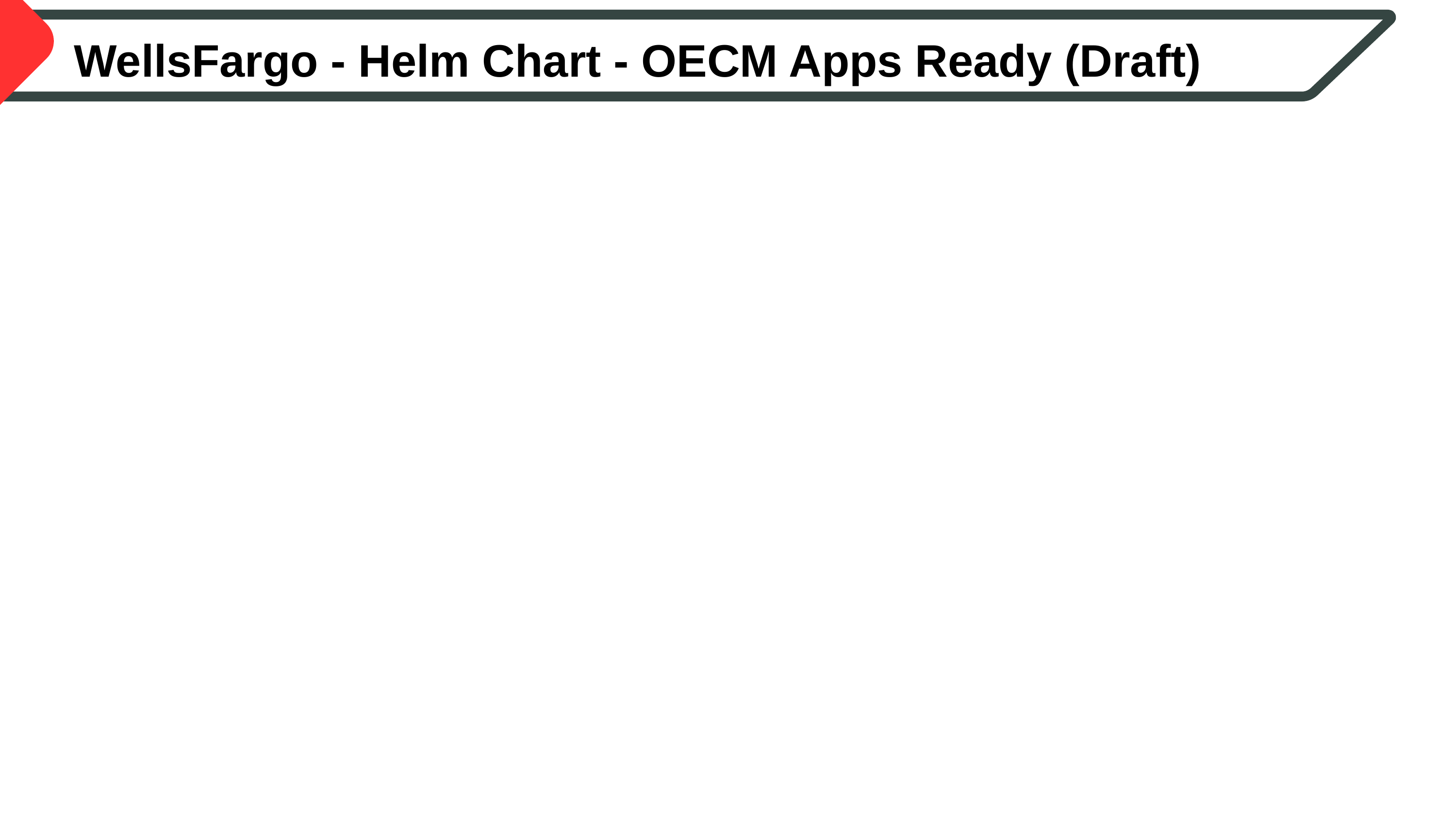

WellsFargo - Helm Chart - OECM Apps Ready (Draft)